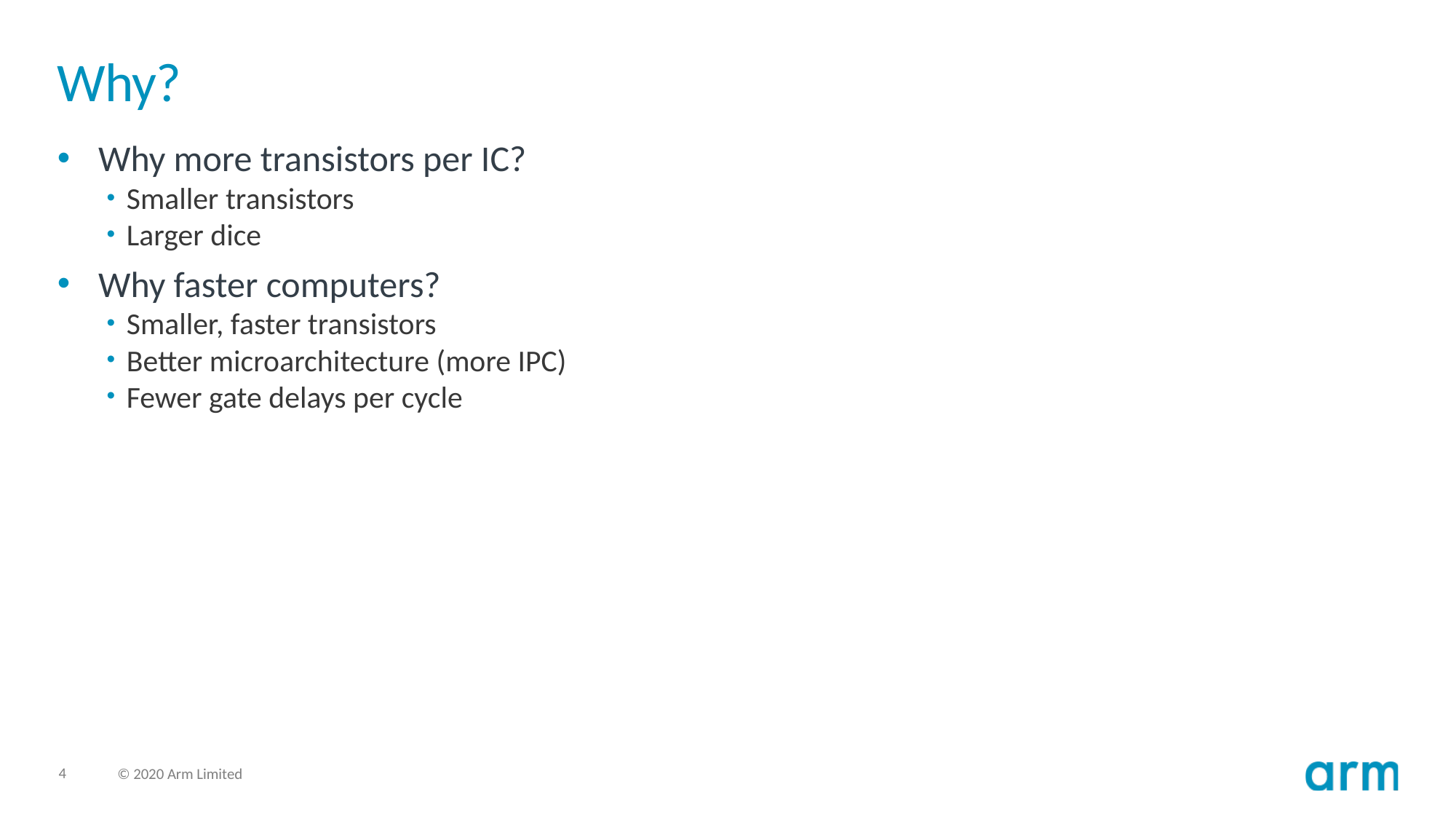

# Why?
Why more transistors per IC?
Smaller transistors
Larger dice
Why faster computers?
Smaller, faster transistors
Better microarchitecture (more IPC)
Fewer gate delays per cycle